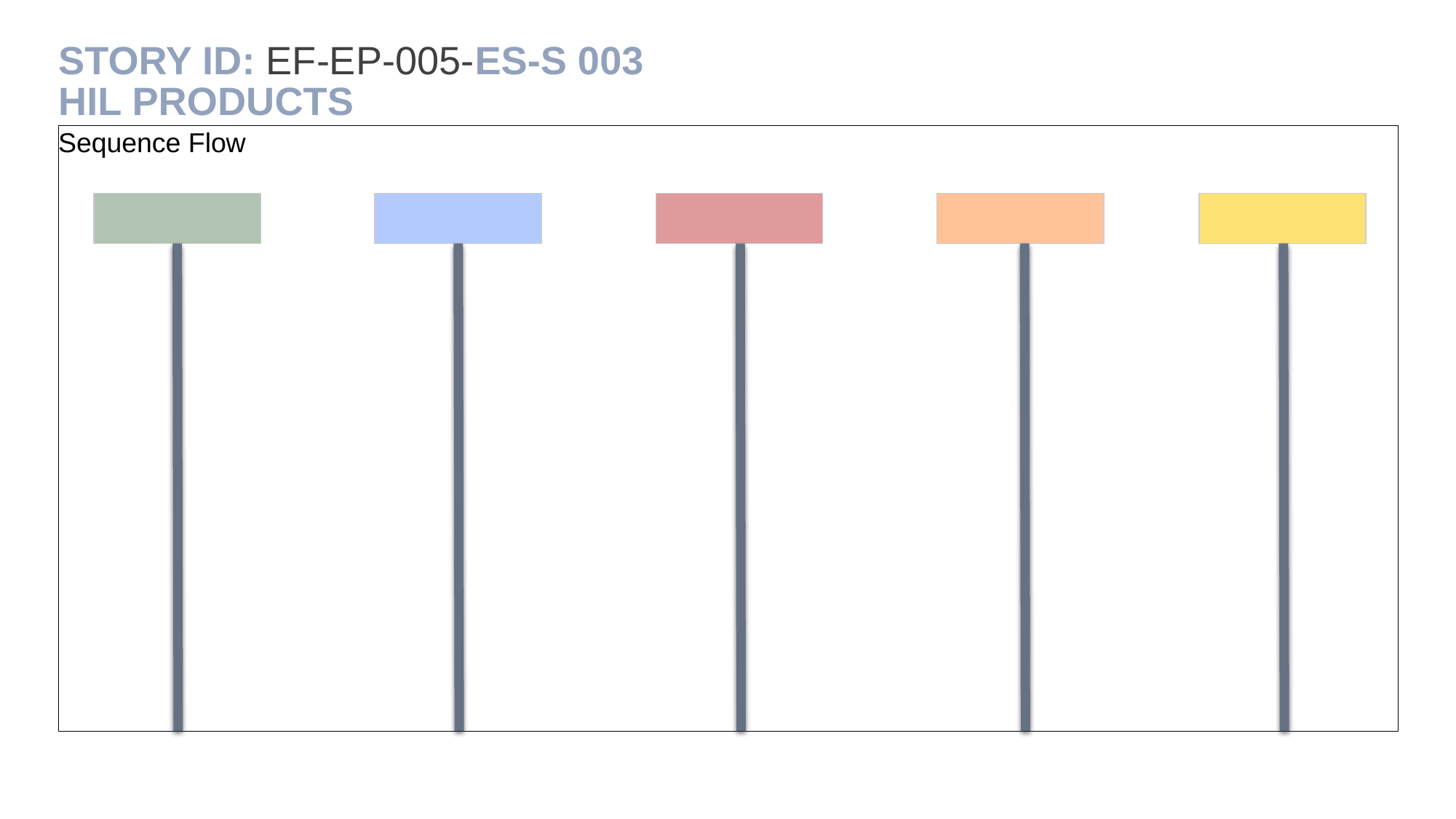

# Story ID: EF-EP-005-ES-S 003 HIL Products
Sequence Flow